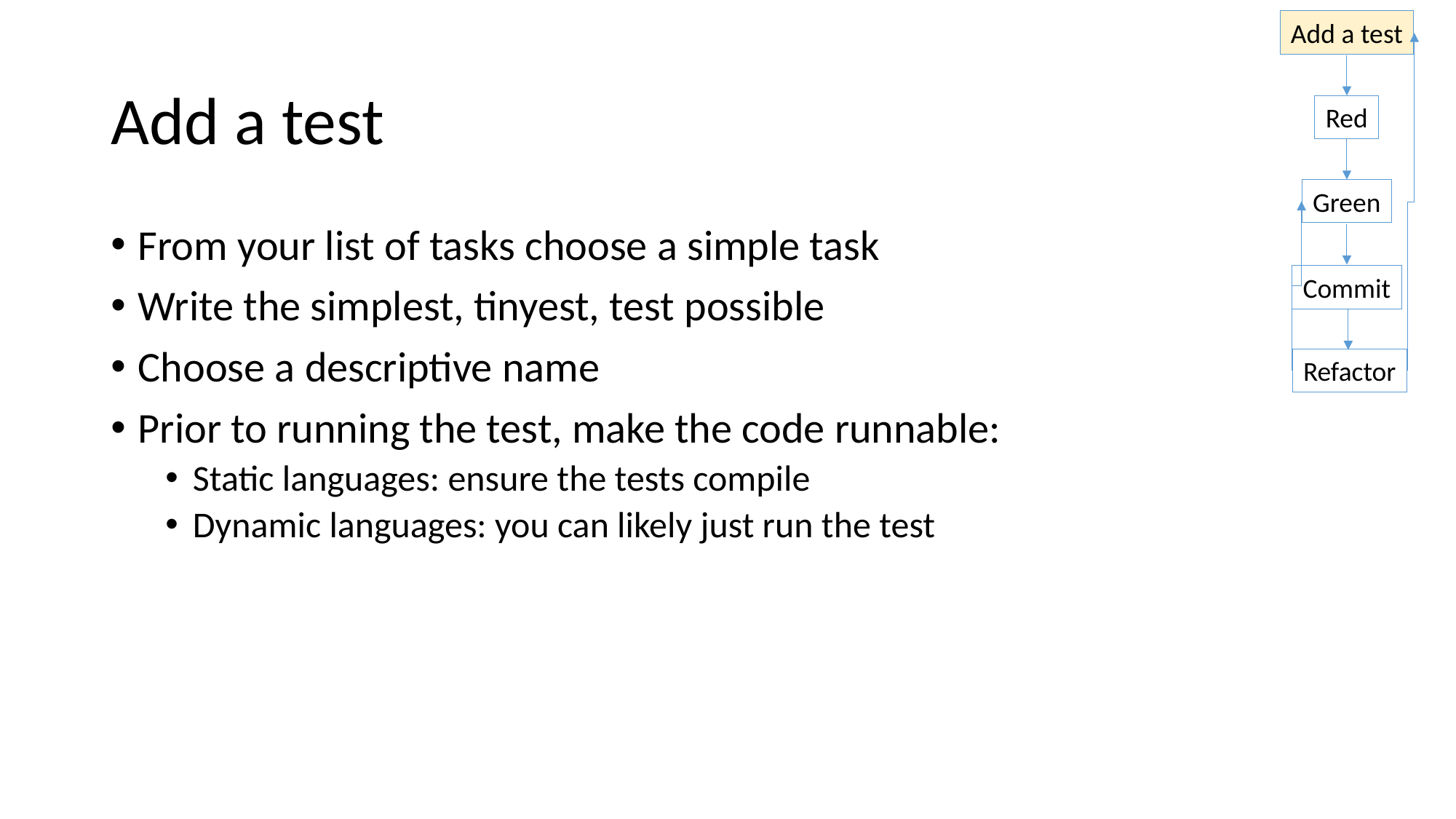

Add a test
# Add a test
Red
Green
From your list of tasks choose a simple task
Write the simplest, tinyest, test possible
Choose a descriptive name
Prior to running the test, make the code runnable:
Static languages: ensure the tests compile
Dynamic languages: you can likely just run the test
Commit
Refactor